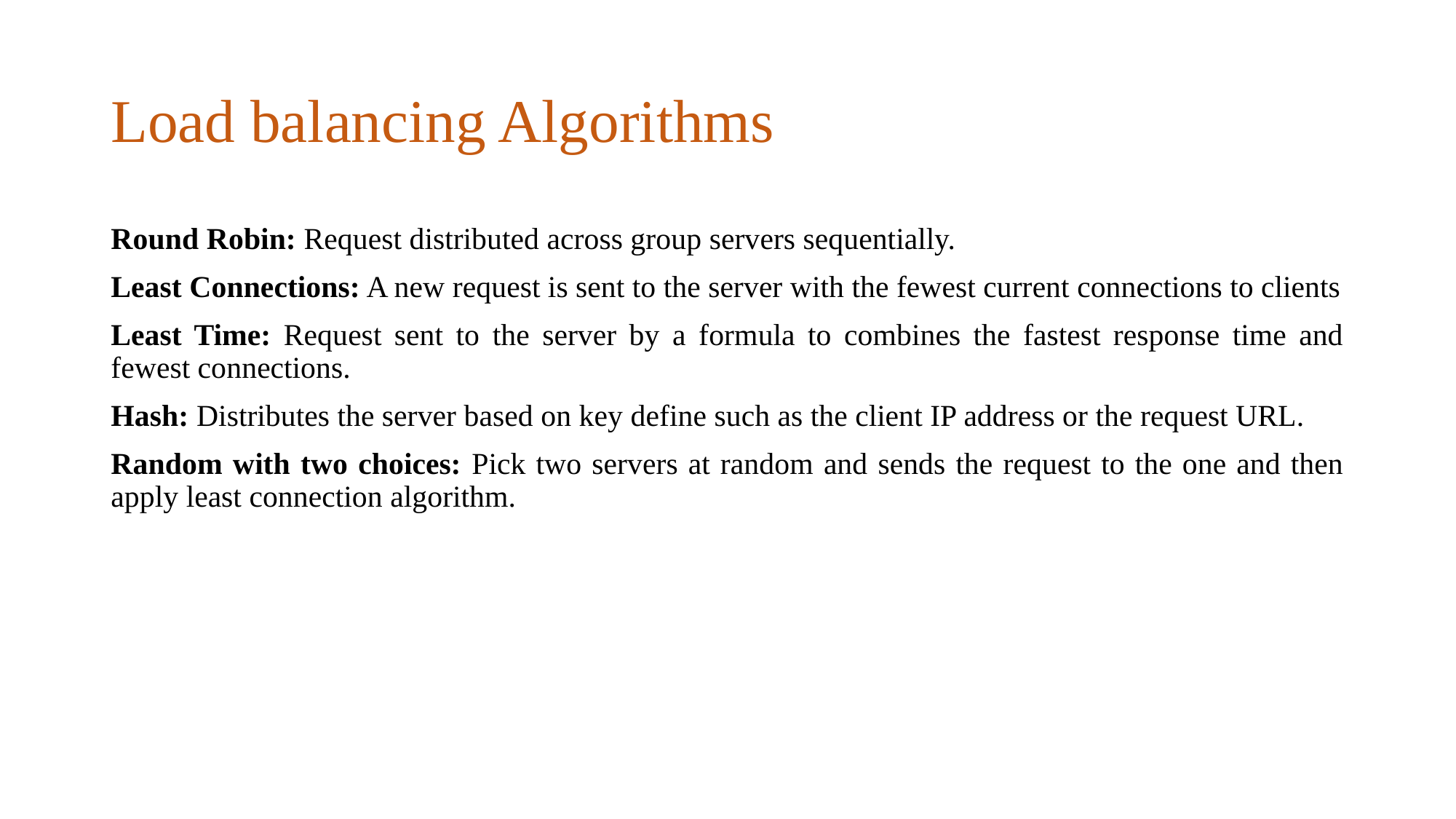

# Load balancing Algorithms
Round Robin: Request distributed across group servers sequentially.
Least Connections: A new request is sent to the server with the fewest current connections to clients
Least Time: Request sent to the server by a formula to combines the fastest response time and fewest connections.
Hash: Distributes the server based on key define such as the client IP address or the request URL.
Random with two choices: Pick two servers at random and sends the request to the one and then apply least connection algorithm.